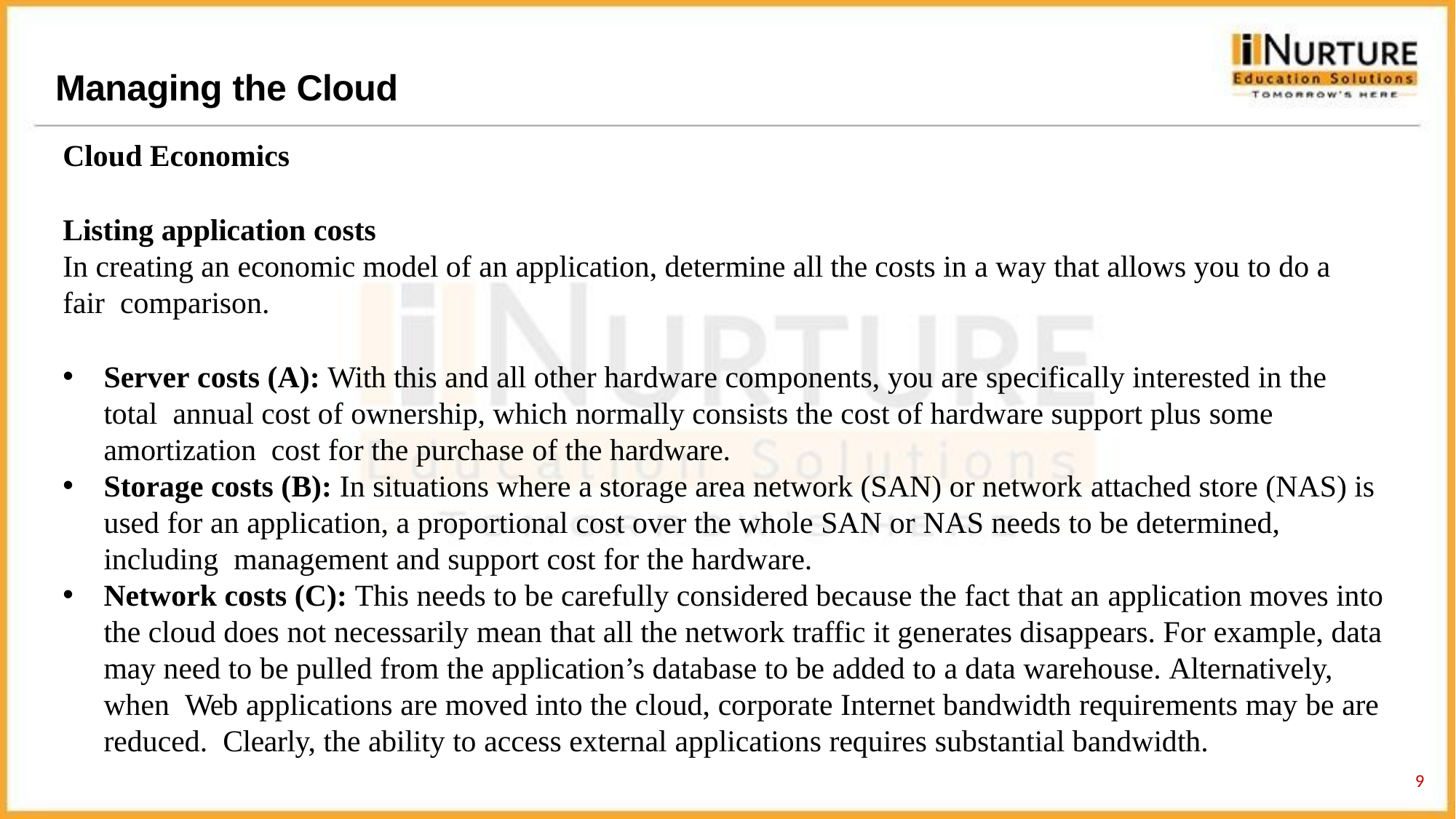

# Managing the Cloud
Cloud Economics

Listing application costs
In creating an economic model of an application, determine all the costs in a way that allows you to do a fair  comparison.

Server costs (A): With this and all other hardware components, you are specifically interested in the total  annual cost of ownership, which normally consists the cost of hardware support plus some amortization  cost for the purchase of the hardware.
Storage costs (B): In situations where a storage area network (SAN) or network attached store (NAS) is  used for an application, a proportional cost over the whole SAN or NAS needs to be determined, including  management and support cost for the hardware.
Network costs (C): This needs to be carefully considered because the fact that an application moves into  the cloud does not necessarily mean that all the network traffic it generates disappears. For example, data  may need to be pulled from the application’s database to be added to a data warehouse. Alternatively, when  Web applications are moved into the cloud, corporate Internet bandwidth requirements may be are reduced.  Clearly, the ability to access external applications requires substantial bandwidth.
9